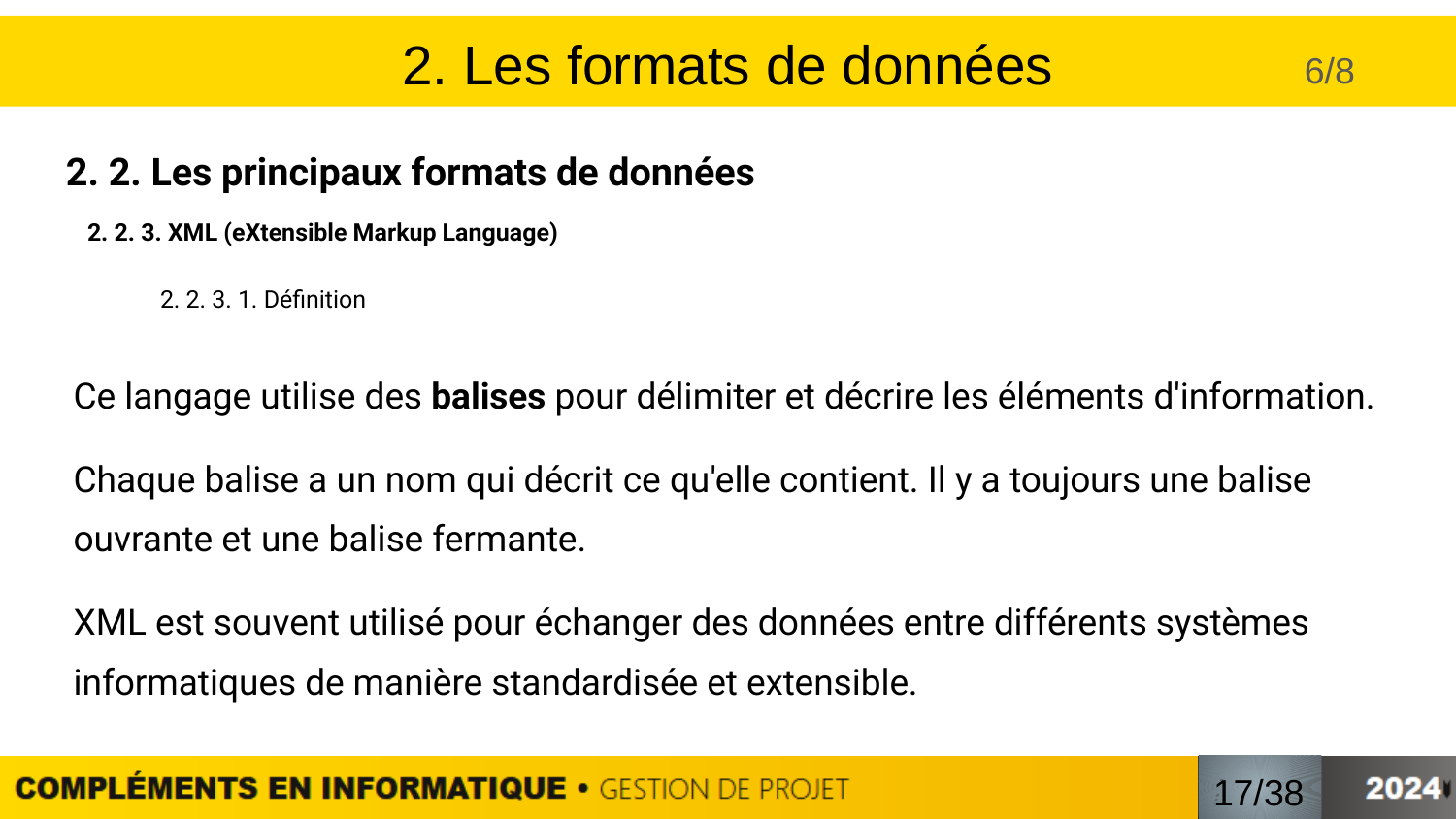

# 2. Les formats de données
6/8
2. 2. Les principaux formats de données
2. 2. 3. XML (eXtensible Markup Language)

2. 2. 3. 1. Définition
Ce langage utilise des balises pour délimiter et décrire les éléments d'information.
Chaque balise a un nom qui décrit ce qu'elle contient. Il y a toujours une balise ouvrante et une balise fermante.
XML est souvent utilisé pour échanger des données entre différents systèmes informatiques de manière standardisée et extensible.

/
17/38